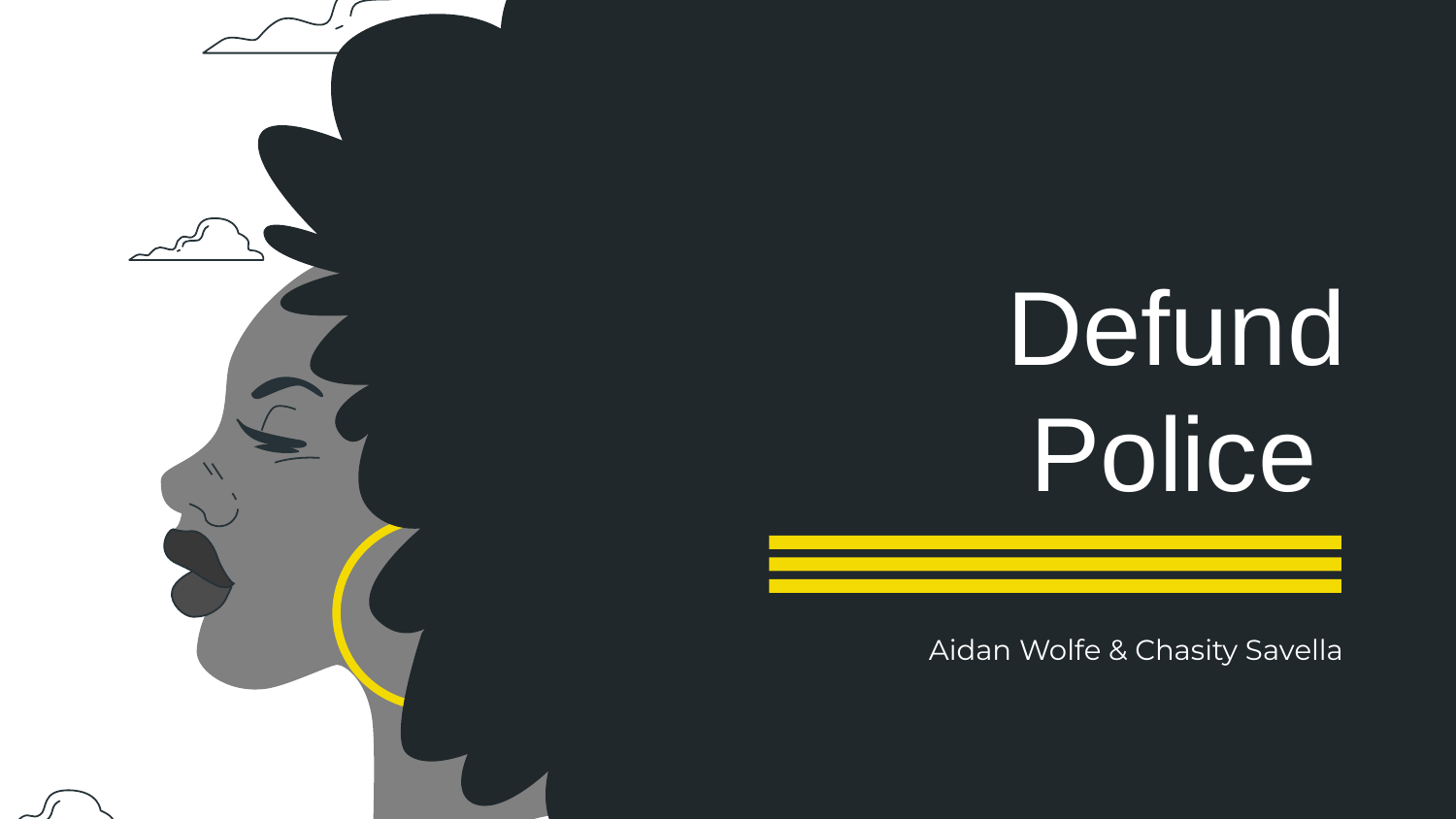

# Defund Police

Aidan Wolfe & Chasity Savella